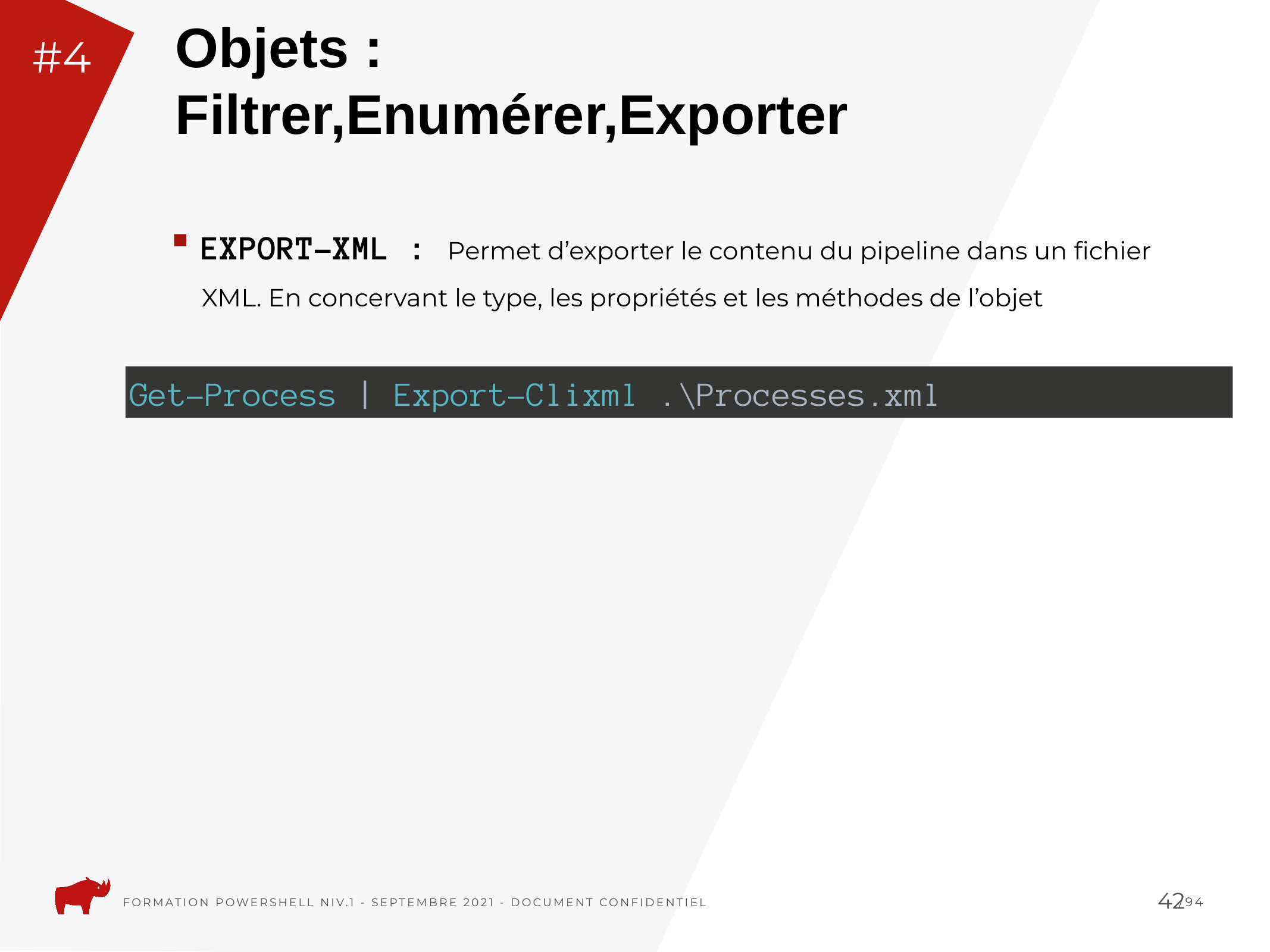

Objets :
Filtrer,Enumérer,Exporter
#4
EXPORT-XML : Permet d’exporter le contenu du pipeline dans un fichier XML. En concervant le type, les propriétés et les méthodes de l’objet
Get-Process | Export-Clixml .\Processes.xml
42